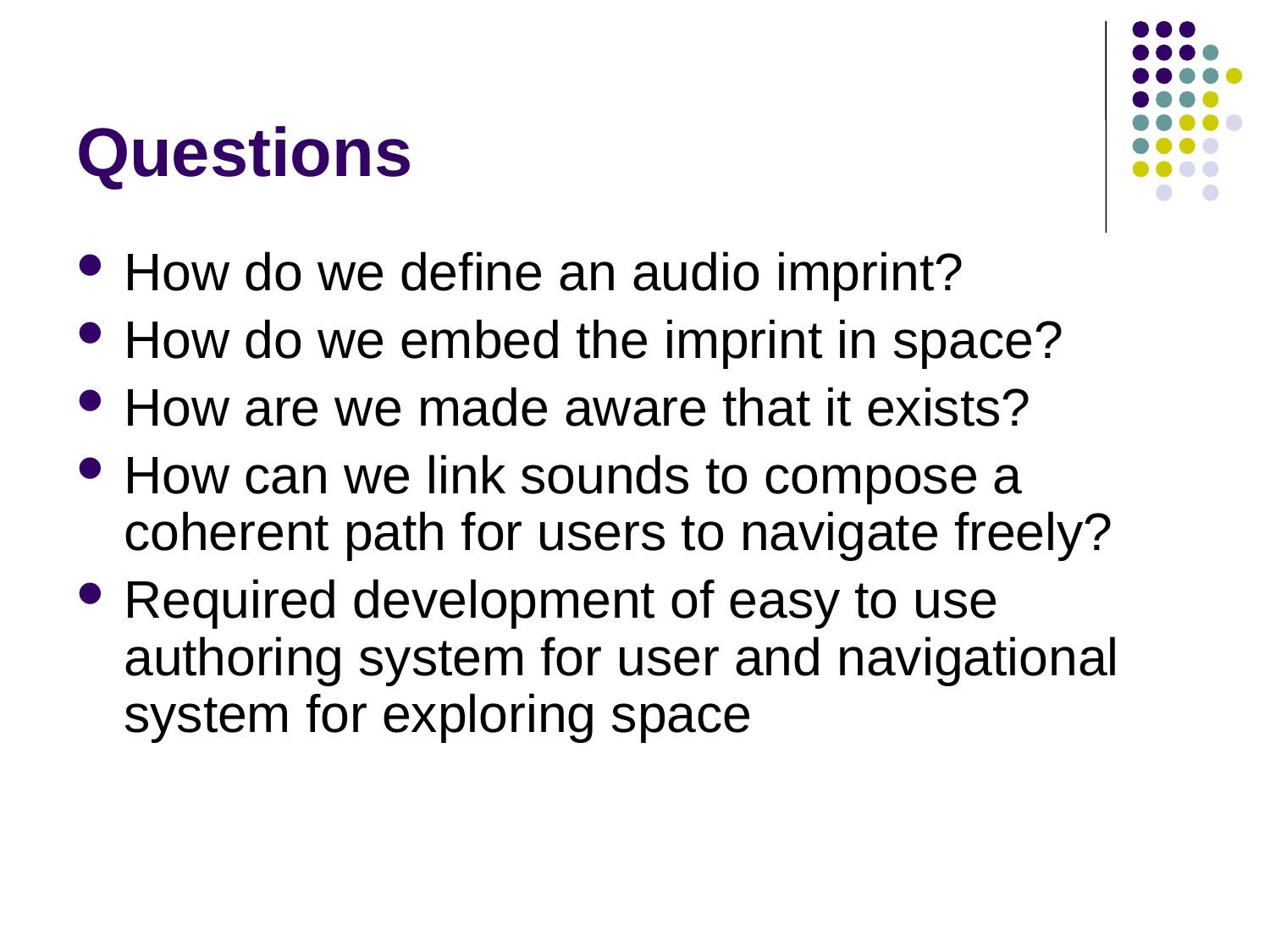

# Questions
How do we define an audio imprint?
How do we embed the imprint in space?
How are we made aware that it exists?
How can we link sounds to compose a coherent path for users to navigate freely?
Required development of easy to use authoring system for user and navigational system for exploring space